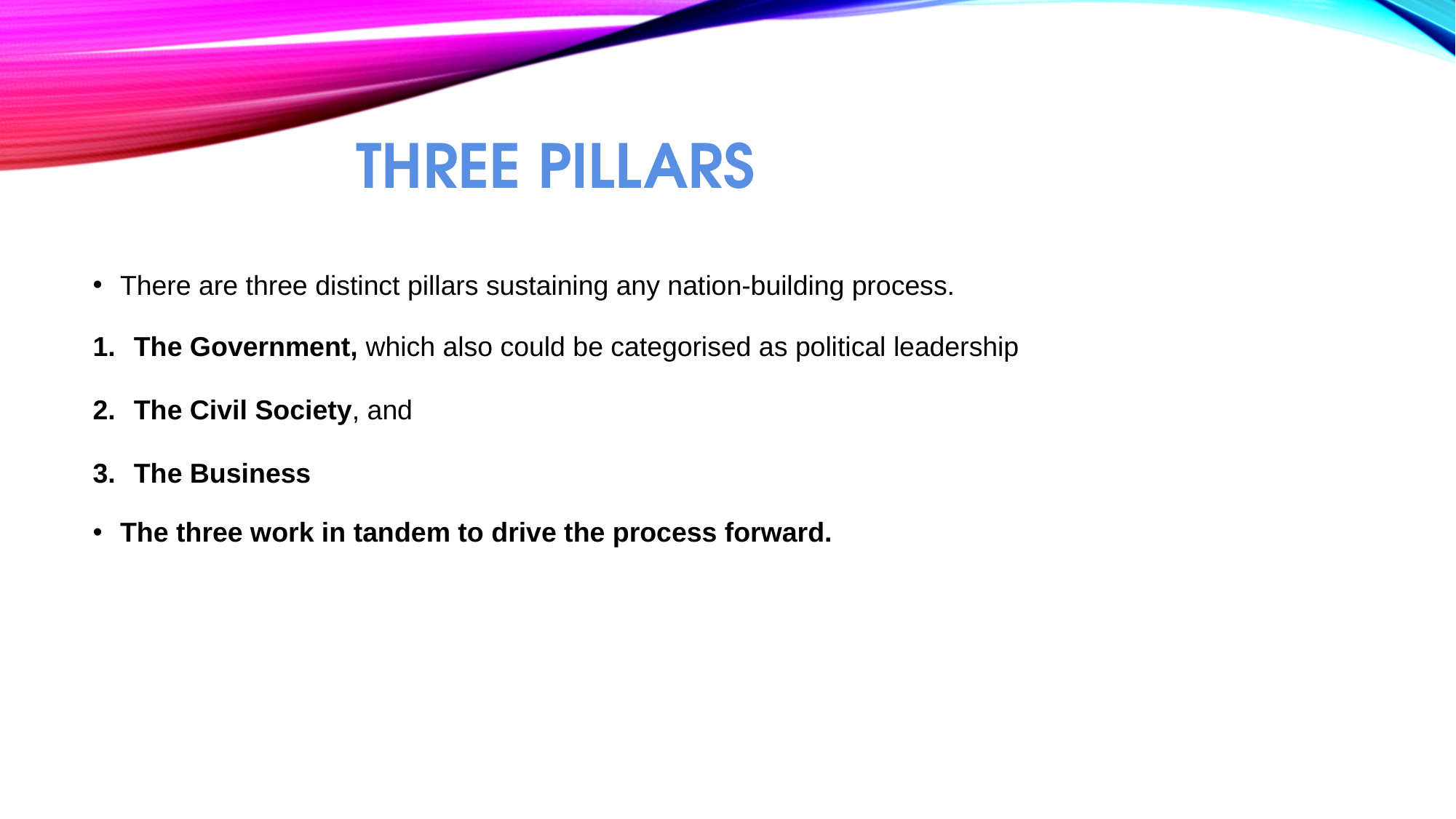

# THREE PILLARS
There are three distinct pillars sustaining any nation-building process.
The Government, which also could be categorised as political leadership
The Civil Society, and
The Business
The three work in tandem to drive the process forward.